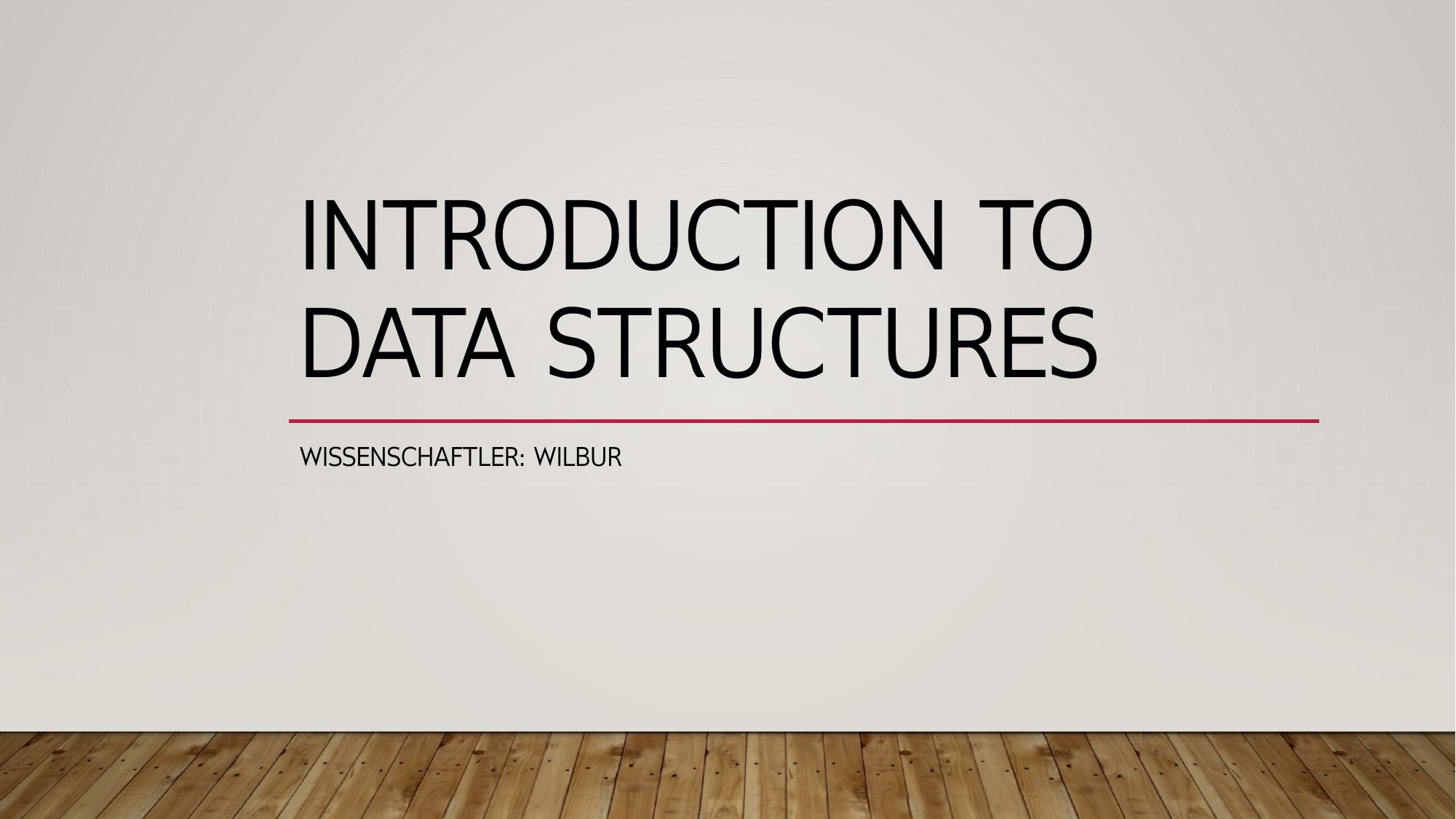

# INTRODUCTION TO DATA STRUCTURES
WIsseNSCHAFTLER: WILBUR